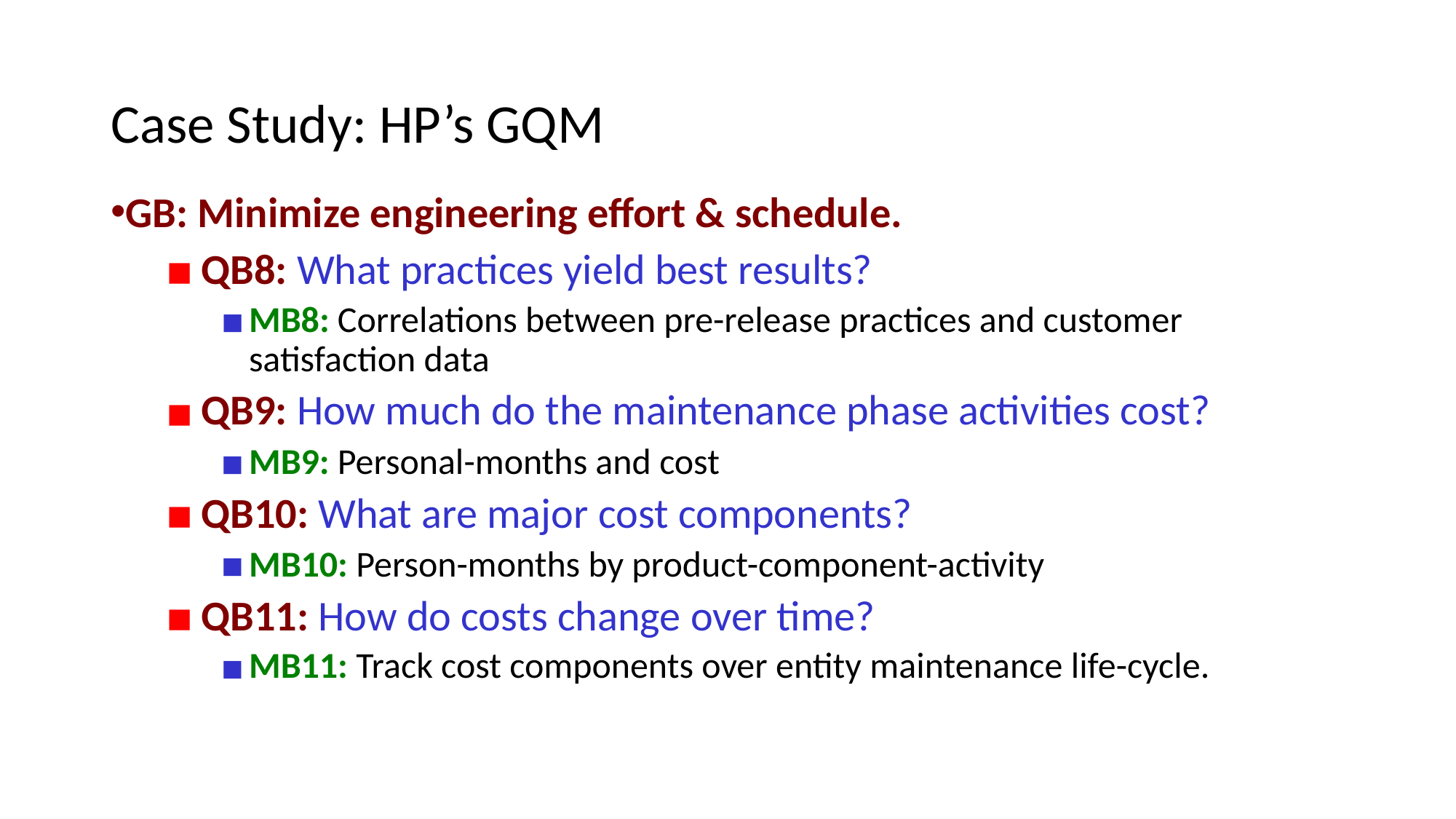

# Case Study: HP’s GQM
GB: Minimize engineering effort & schedule.
QB8: What practices yield best results?
MB8: Correlations between pre-release practices and customer  satisfaction data
QB9: How much do the maintenance phase activities cost?
MB9: Personal-months and cost
QB10: What are major cost components?
MB10: Person-months by product-component-activity
QB11: How do costs change over time?
MB11: Track cost components over entity maintenance life-cycle.